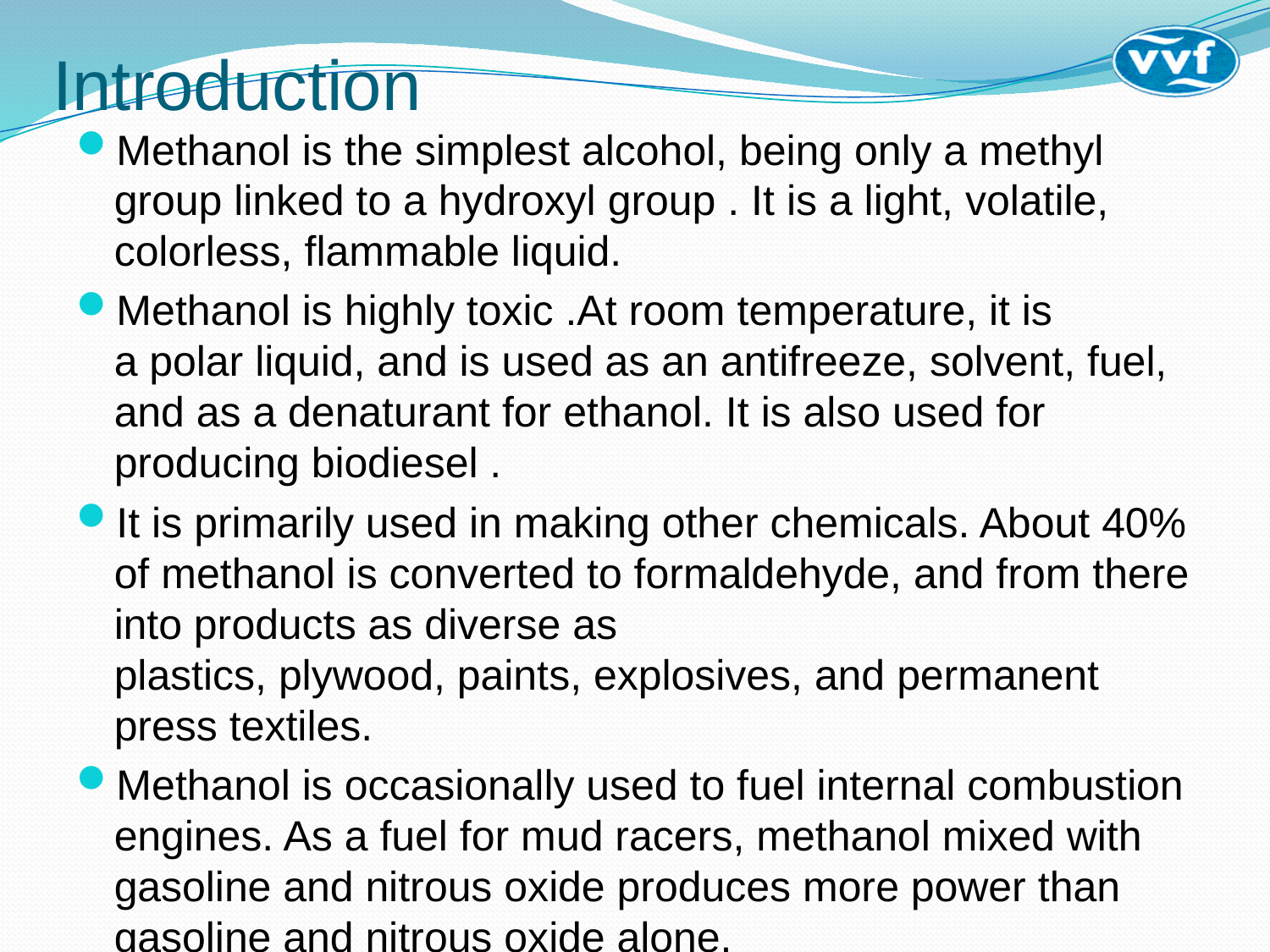

# Introduction
Methanol is the simplest alcohol, being only a methyl group linked to a hydroxyl group . It is a light, volatile, colorless, flammable liquid.
Methanol is highly toxic .At room temperature, it is a polar liquid, and is used as an antifreeze, solvent, fuel, and as a denaturant for ethanol. It is also used for producing biodiesel .
It is primarily used in making other chemicals. About 40% of methanol is converted to formaldehyde, and from there into products as diverse as plastics, plywood, paints, explosives, and permanent press textiles.
Methanol is occasionally used to fuel internal combustion engines. As a fuel for mud racers, methanol mixed with gasoline and nitrous oxide produces more power than gasoline and nitrous oxide alone.